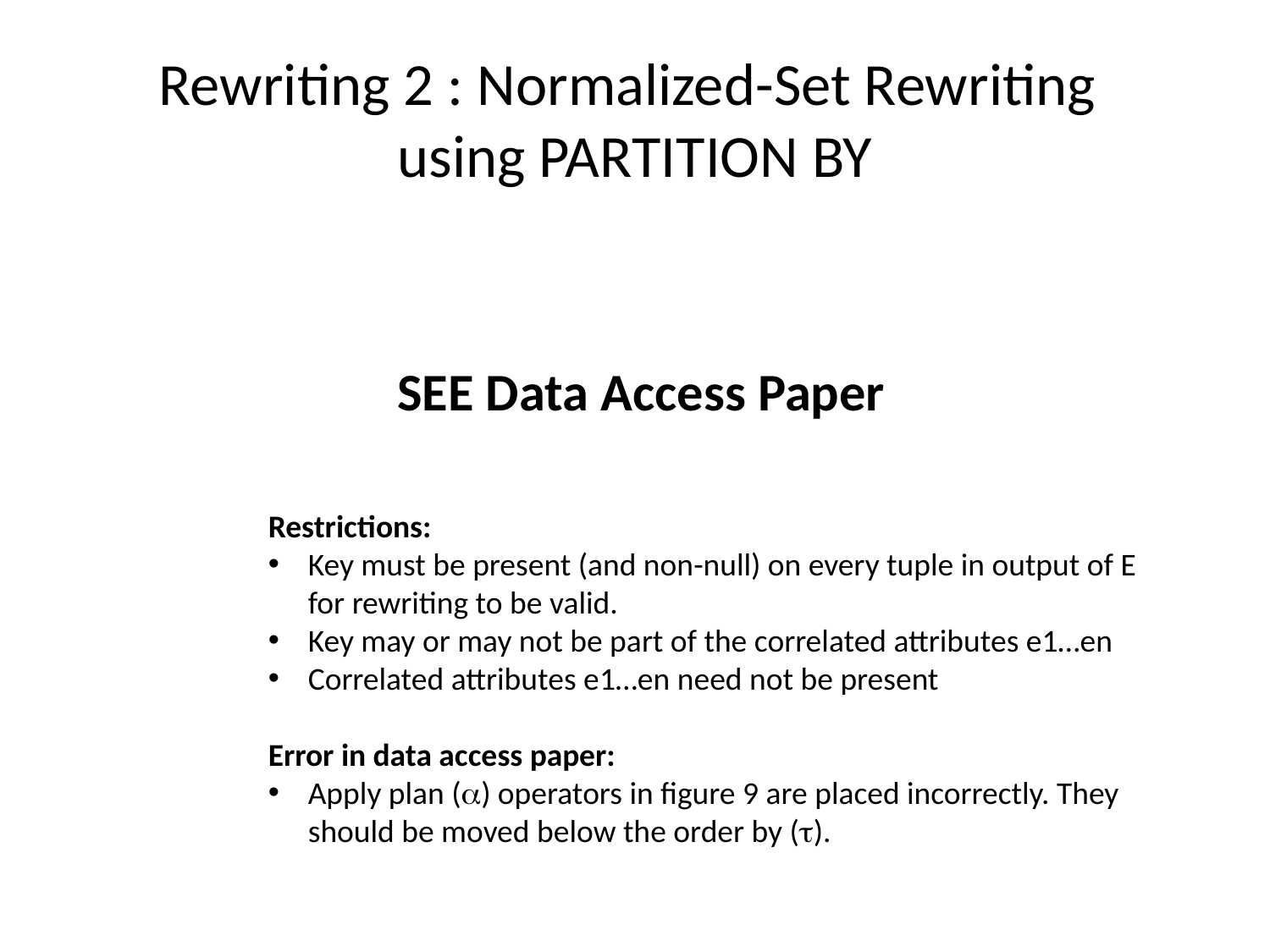

# Rewriting 2 : Normalized-Set Rewriting using PARTITION BY
SEE Data Access Paper
Restrictions:
Key must be present (and non-null) on every tuple in output of E for rewriting to be valid.
Key may or may not be part of the correlated attributes e1…en
Correlated attributes e1…en need not be present

Error in data access paper:
Apply plan (α) operators in figure 9 are placed incorrectly. They should be moved below the order by (τ).